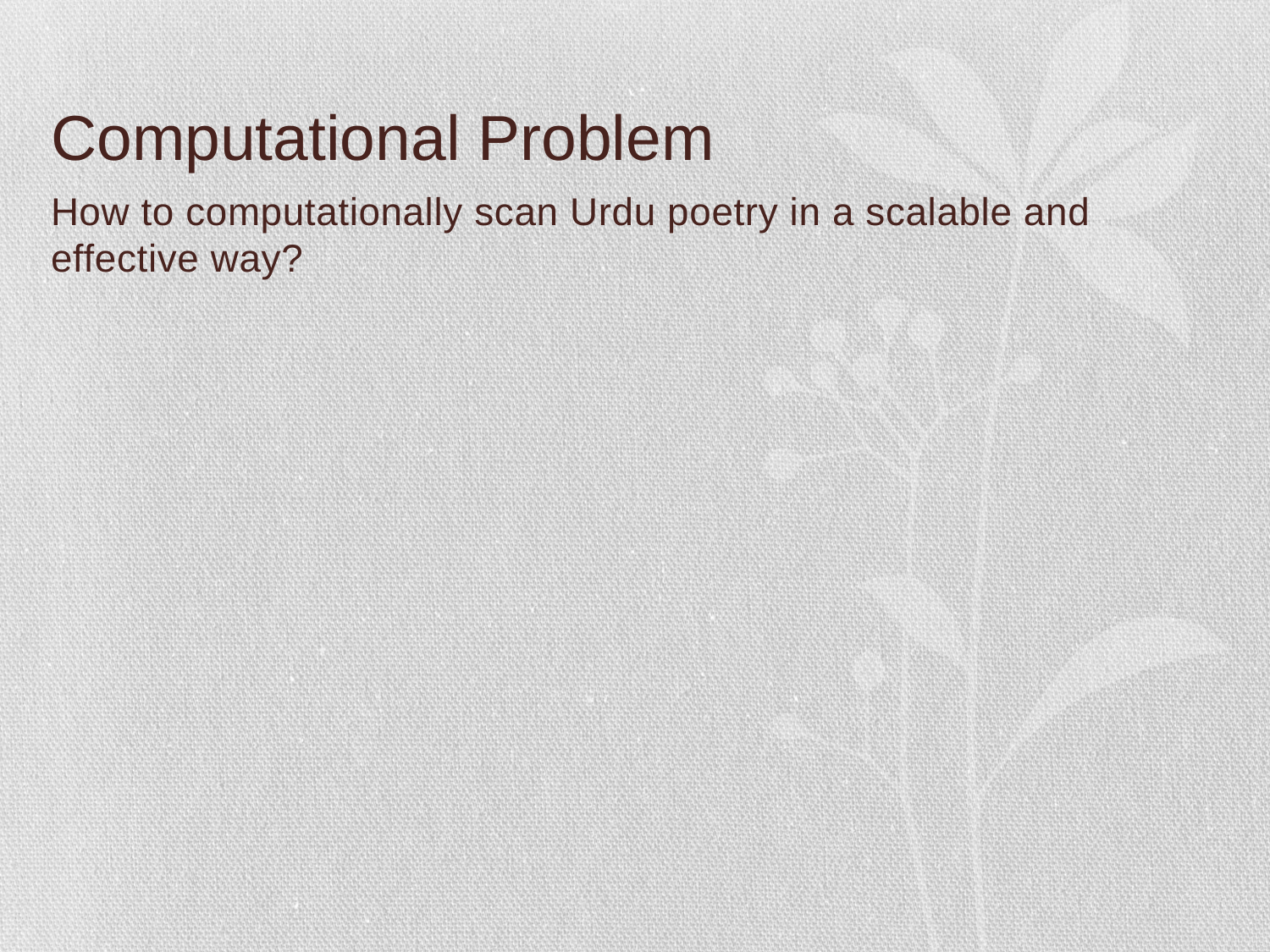

# Computational Problem
How to computationally scan Urdu poetry in a scalable and effective way?